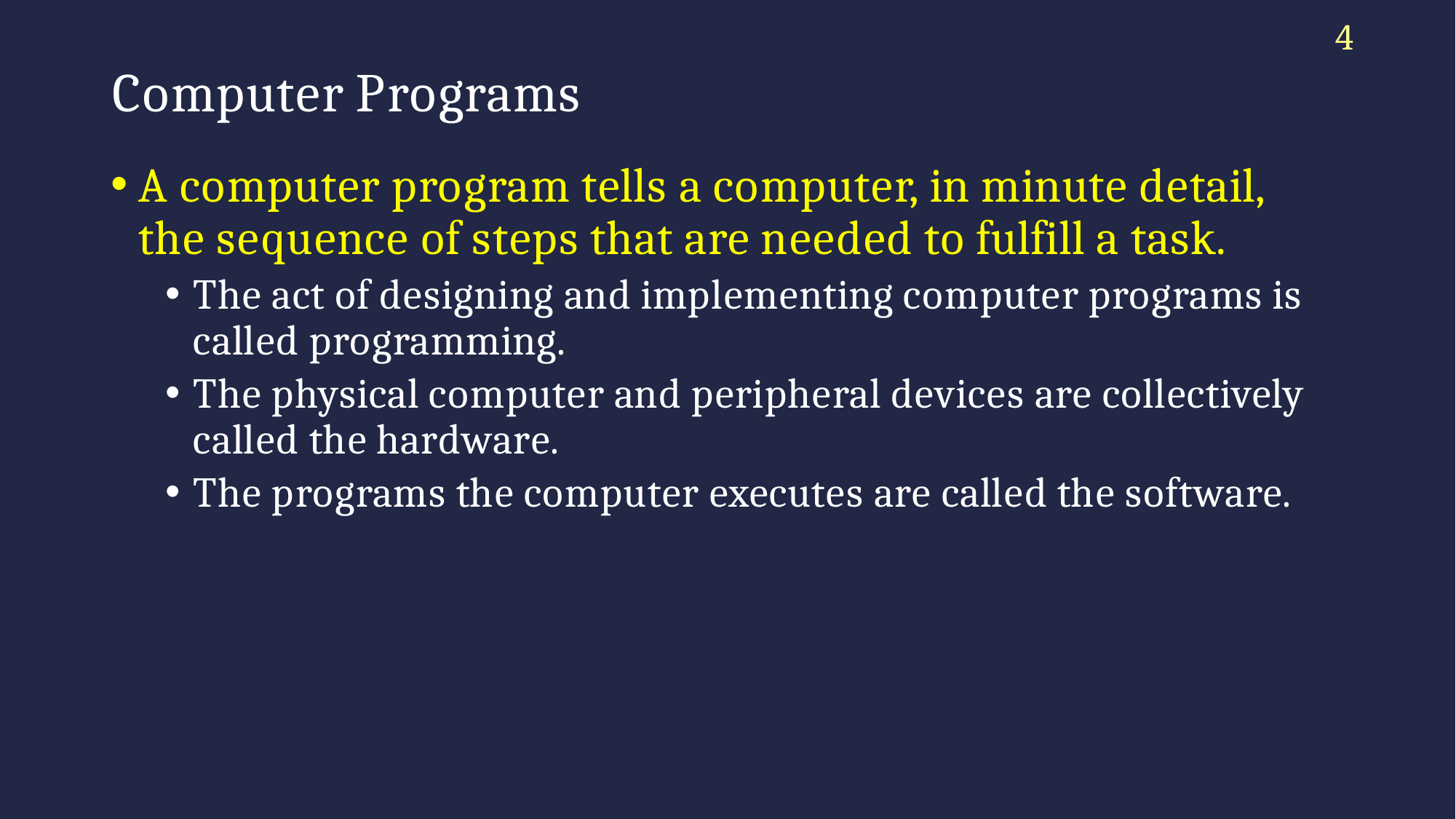

4
# Computer Programs
A computer program tells a computer, in minute detail, the sequence of steps that are needed to fulfill a task.
The act of designing and implementing computer programs is called programming.
The physical computer and peripheral devices are collectively called the hardware.
The programs the computer executes are called the software.